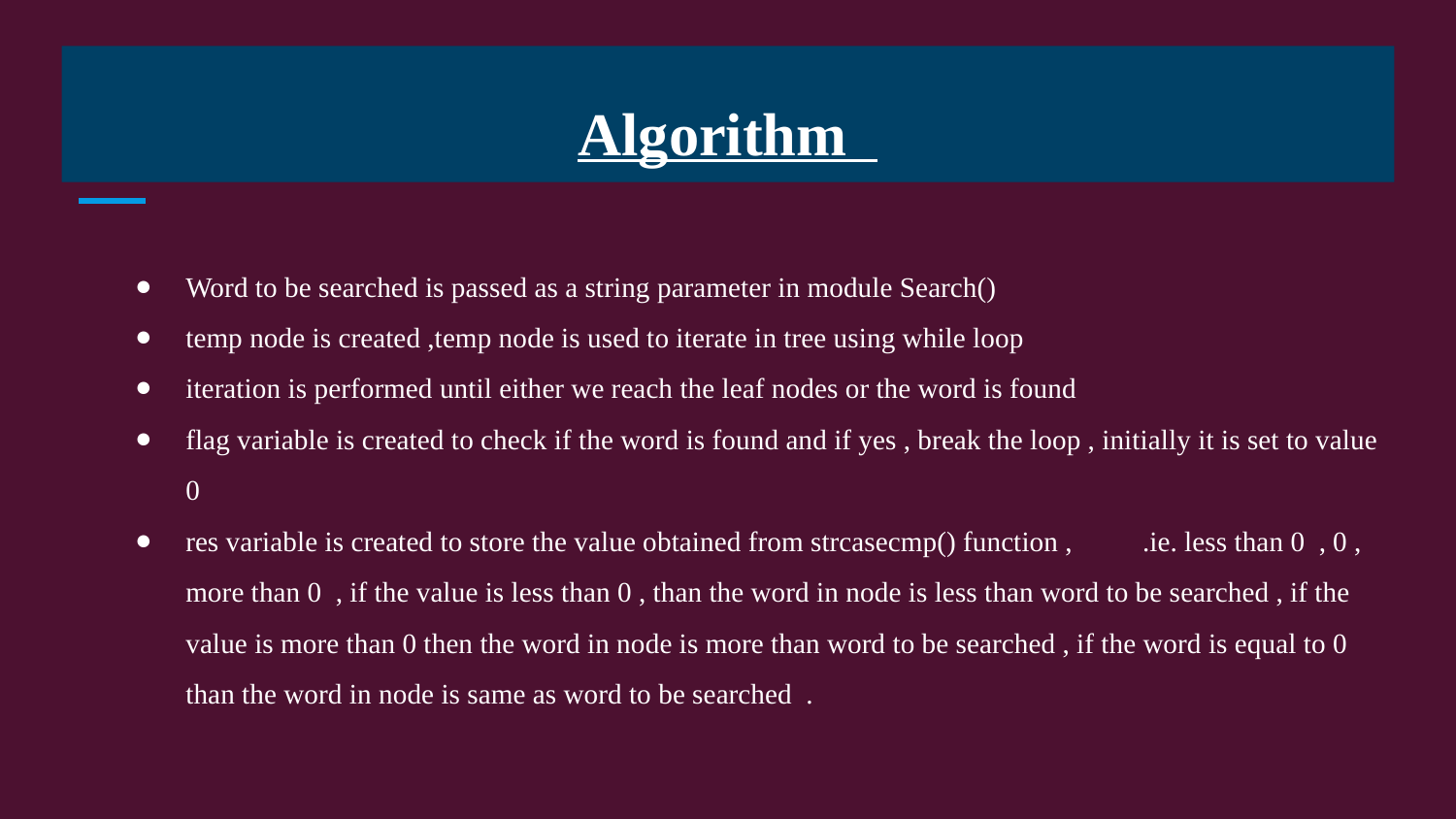

# Algorithm
Word to be searched is passed as a string parameter in module Search()
temp node is created ,temp node is used to iterate in tree using while loop
iteration is performed until either we reach the leaf nodes or the word is found
flag variable is created to check if the word is found and if yes , break the loop , initially it is set to value 0
res variable is created to store the value obtained from strcasecmp() function ,          .ie. less than 0  , 0 , more than 0  , if the value is less than 0 , than the word in node is less than word to be searched , if the value is more than 0 then the word in node is more than word to be searched , if the word is equal to 0 than the word in node is same as word to be searched  .